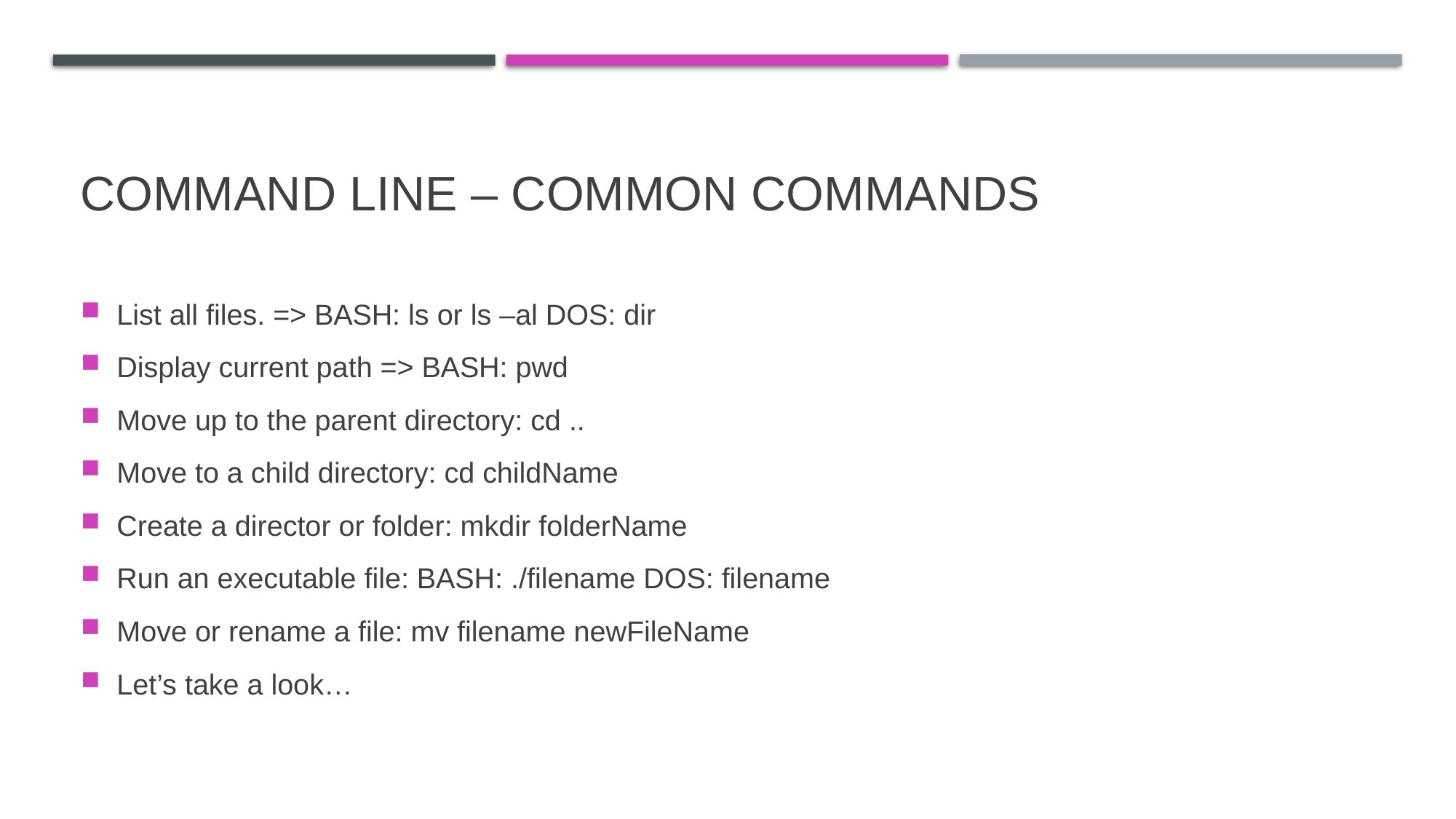

# Command line – Common commands
List all files. => BASH: ls or ls –al DOS: dir
Display current path => BASH: pwd
Move up to the parent directory: cd ..
Move to a child directory: cd childName
Create a director or folder: mkdir folderName
Run an executable file: BASH: ./filename DOS: filename
Move or rename a file: mv filename newFileName
Let’s take a look…